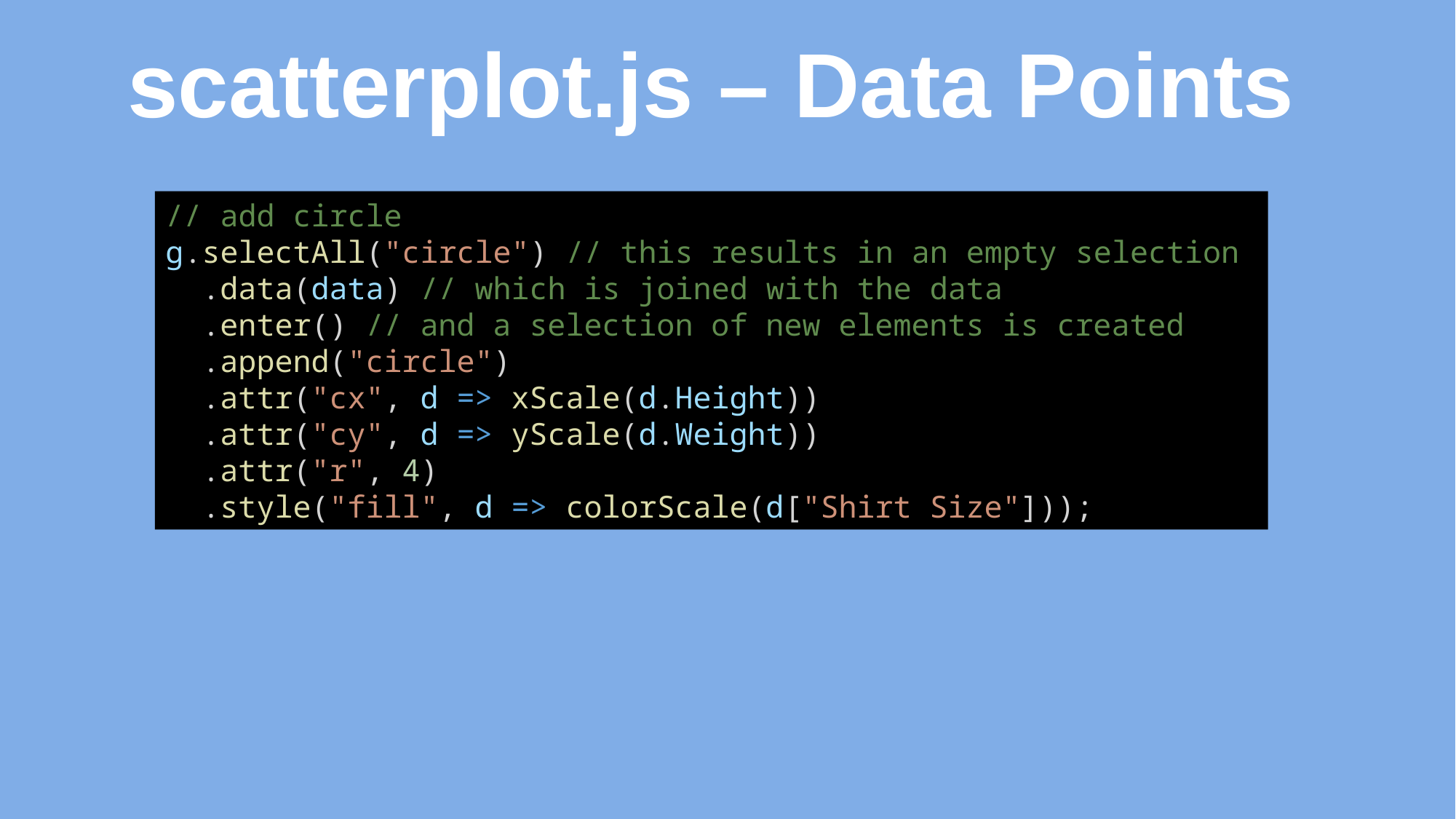

scatterplot.js – Data Points
// add circle
g.selectAll("circle") // this results in an empty selection
  .data(data) // which is joined with the data
  .enter() // and a selection of new elements is created
  .append("circle")
  .attr("cx", d => xScale(d.Height))
  .attr("cy", d => yScale(d.Weight))
  .attr("r", 4)
  .style("fill", d => colorScale(d["Shirt Size"]));